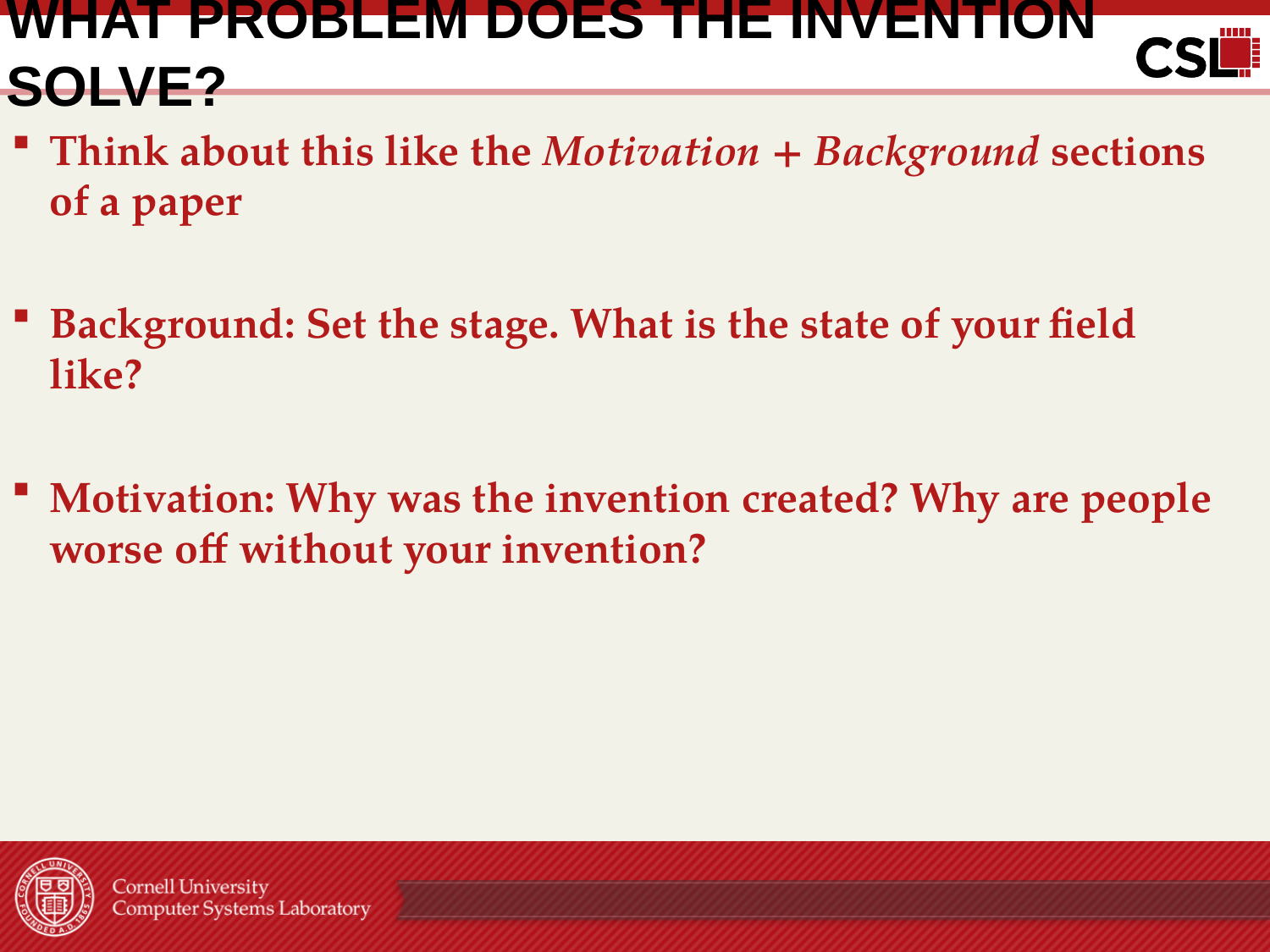

# What problem does the invention solve?
Think about this like the Motivation + Background sections of a paper

Background: Set the stage. What is the state of your field like?

Motivation: Why was the invention created? Why are people worse off without your invention?